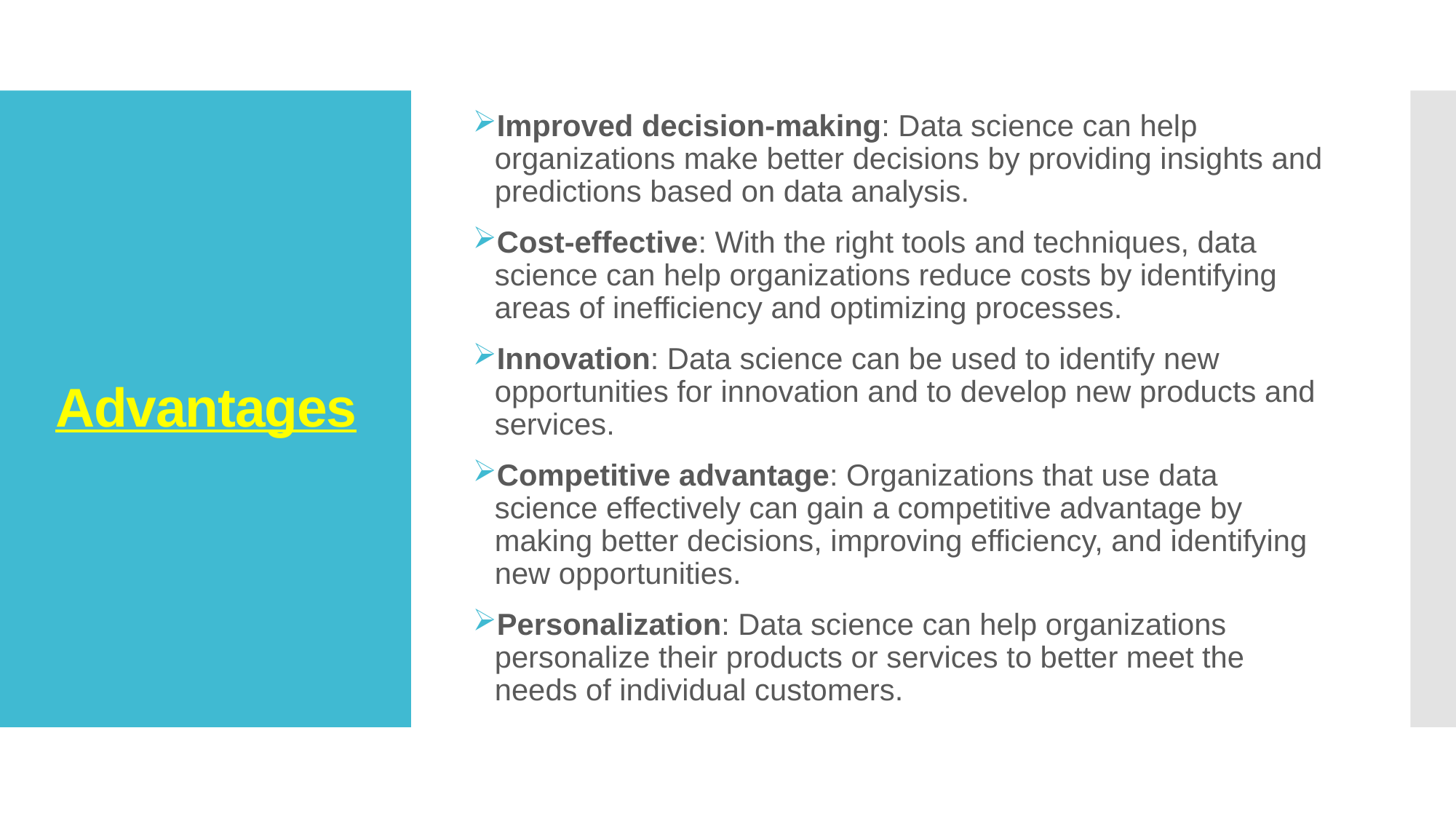

Improved decision-making: Data science can help organizations make better decisions by providing insights and predictions based on data analysis.
Cost-effective: With the right tools and techniques, data science can help organizations reduce costs by identifying areas of inefficiency and optimizing processes.
Innovation: Data science can be used to identify new opportunities for innovation and to develop new products and services.
Competitive advantage: Organizations that use data science effectively can gain a competitive advantage by making better decisions, improving efficiency, and identifying new opportunities.
Personalization: Data science can help organizations personalize their products or services to better meet the needs of individual customers.
# Advantages